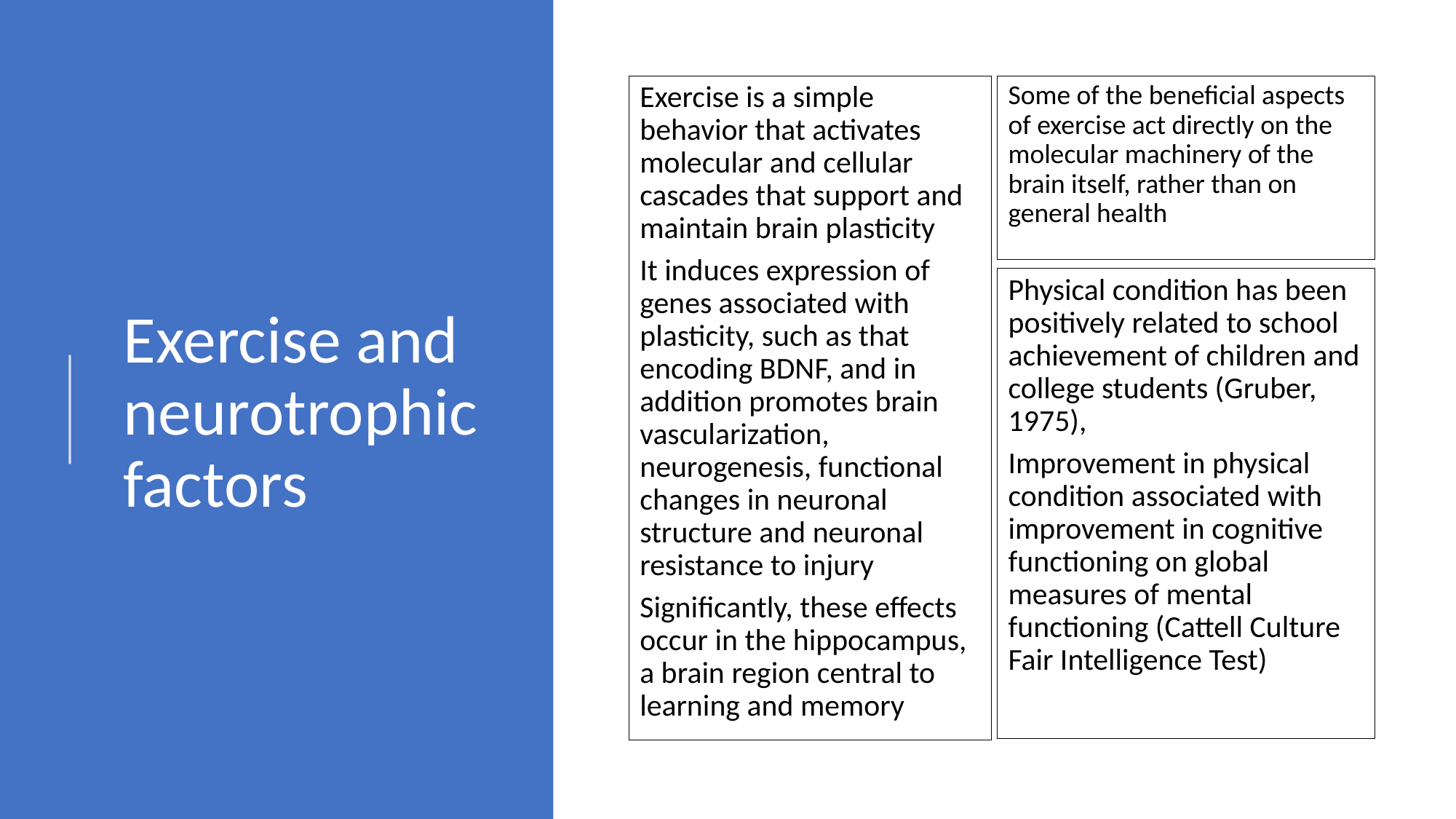

Exercise is a simple behavior that activates molecular and cellular cascades that support and maintain brain plasticity
It induces expression of genes associated with plasticity, such as that encoding BDNF, and in addition promotes brain vascularization, neurogenesis, functional changes in neuronal structure and neuronal resistance to injury
Significantly, these effects occur in the hippocampus, a brain region central to learning and memory
Some of the beneficial aspects of exercise act directly on the molecular machinery of the brain itself, rather than on general health
Exercise and neurotrophic factors
Physical condition has been positively related to school achievement of children and college students (Gruber, 1975),
Improvement in physical condition associated with improvement in cognitive functioning on global measures of mental functioning (Cattell Culture Fair Intelligence Test)